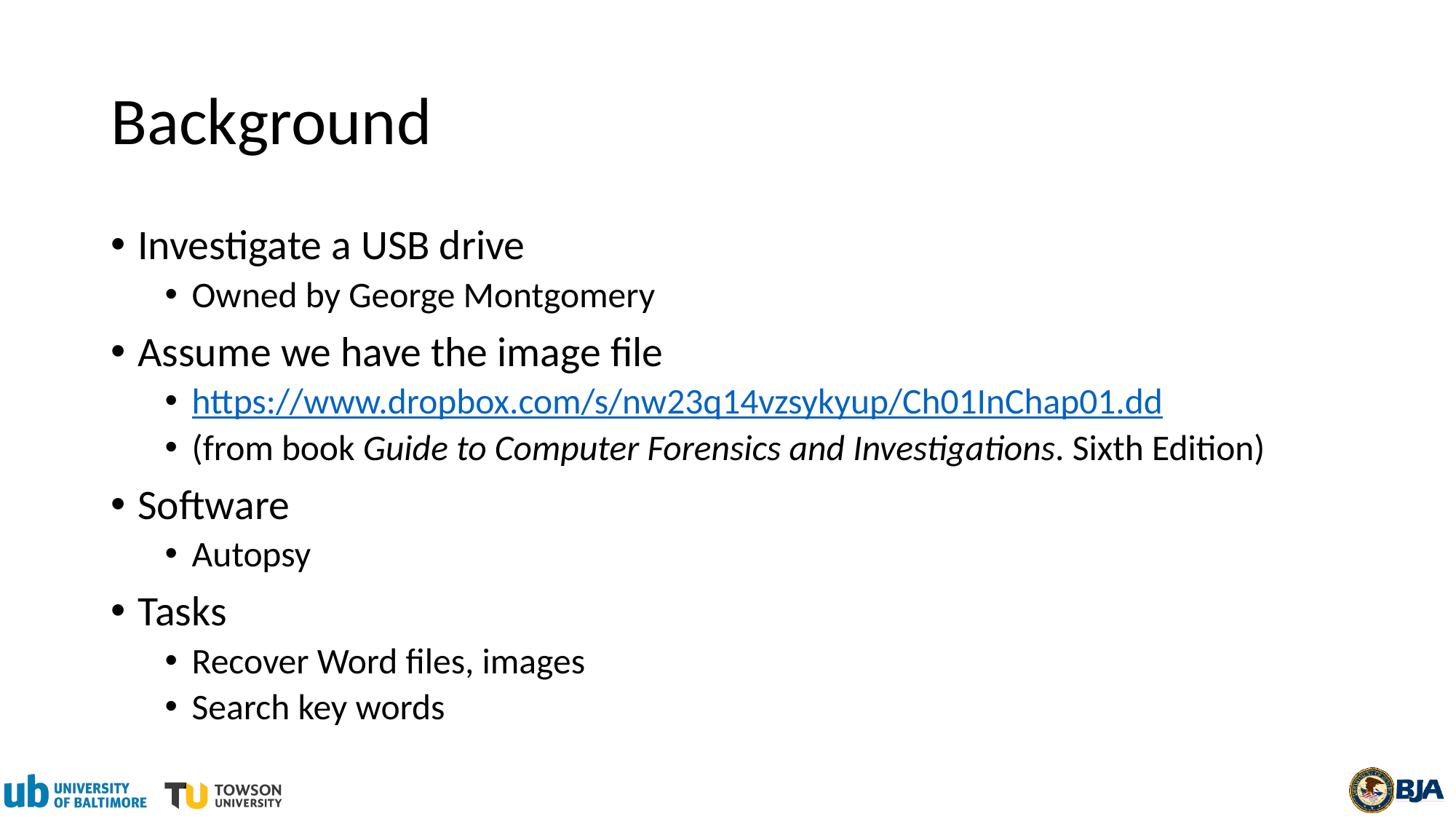

# Background
Investigate a USB drive
Owned by George Montgomery
Assume we have the image file
https://www.dropbox.com/s/nw23q14vzsykyup/Ch01InChap01.dd
(from book Guide to Computer Forensics and Investigations. Sixth Edition)
Software
Autopsy
Tasks
Recover Word files, images
Search key words